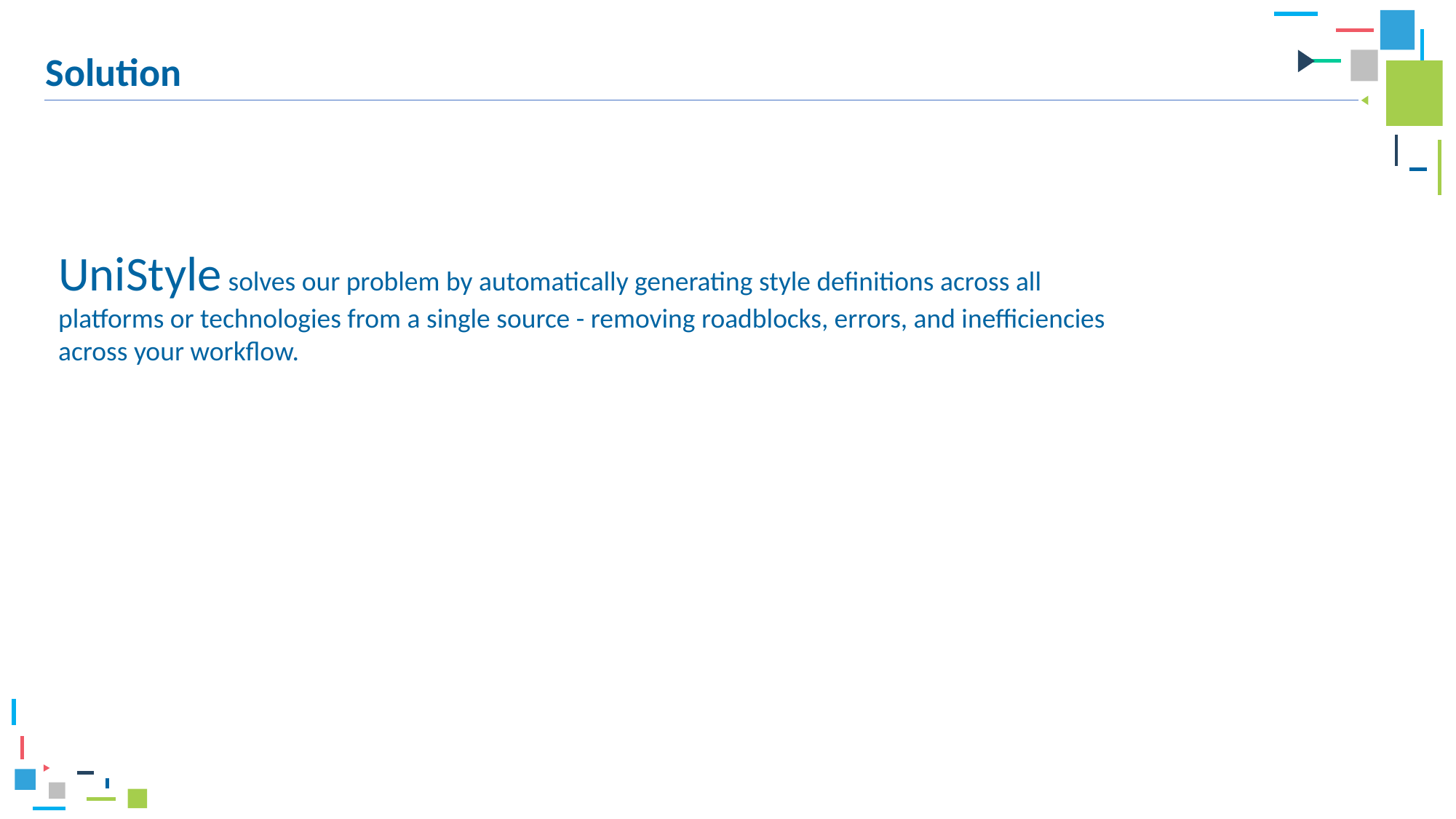

Solution

UniStyle solves our problem by automatically generating style definitions across all platforms or technologies from a single source - removing roadblocks, errors, and inefficiencies across your workflow.